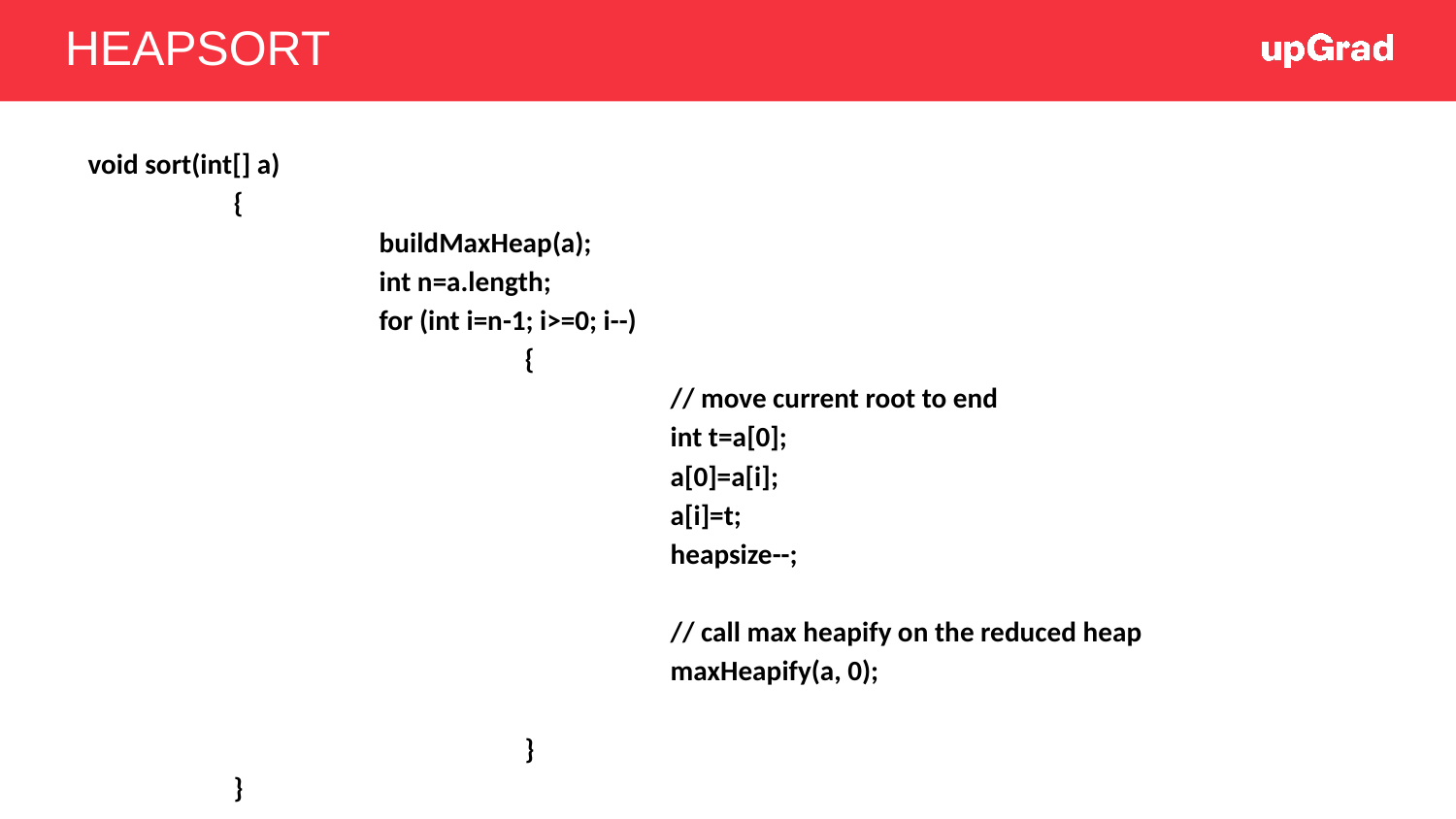

# HEAPSORT
void sort(int[] a)
	{
		buildMaxHeap(a);
		int n=a.length;
		for (int i=n-1; i>=0; i--)
			{
				// move current root to end
				int t=a[0];
				a[0]=a[i];
				a[i]=t;
				heapsize--;

				// call max heapify on the reduced heap
				maxHeapify(a, 0);

			}
	}